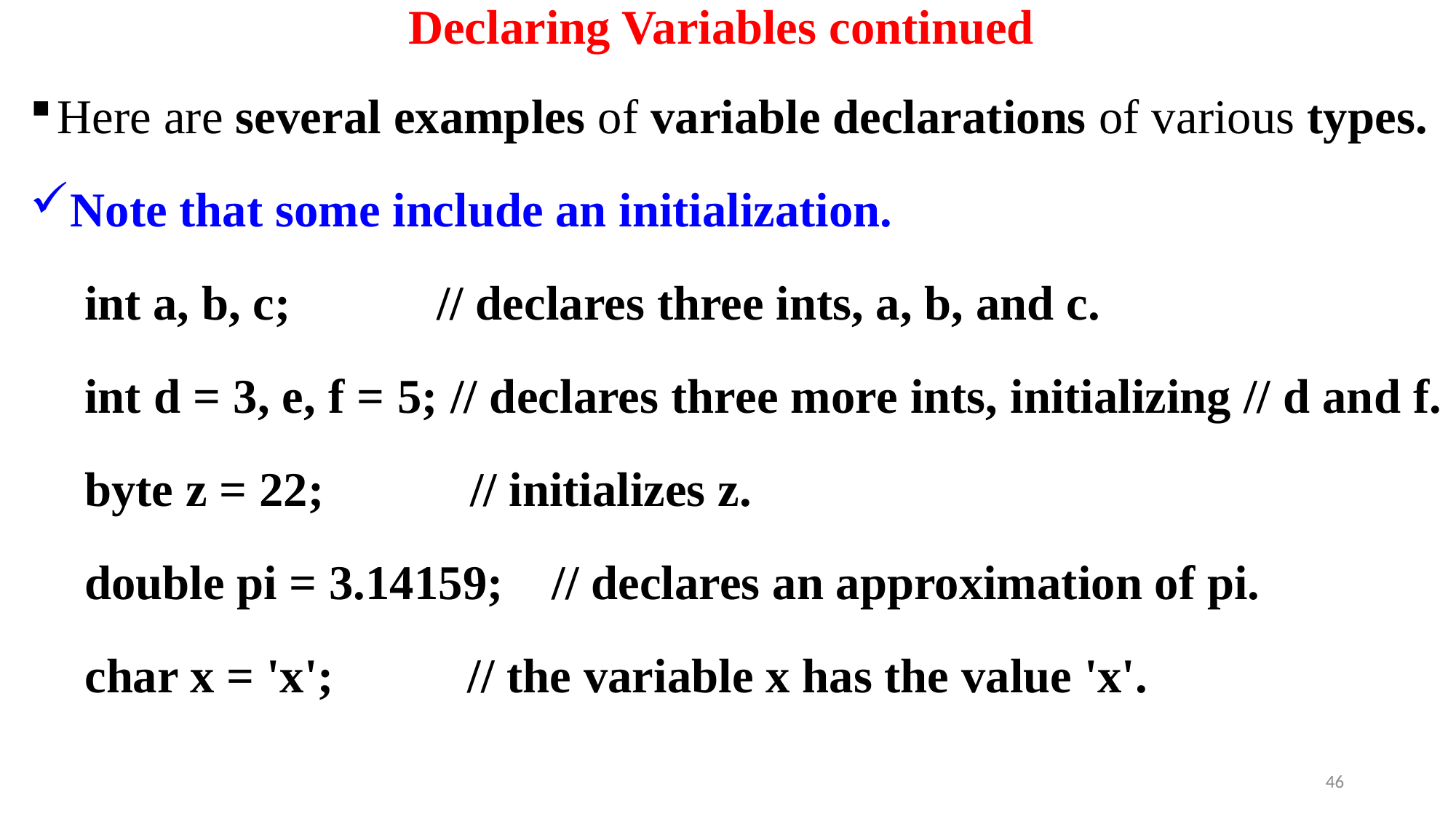

# Declaring Variables continued
Here are several examples of variable declarations of various types.
Note that some include an initialization.
int a, b, c;            // declares three ints, a, b, and c.
int d = 3, e, f = 5; // declares three more ints, initializing // d and f.
byte z = 22;            // initializes z.
double pi = 3.14159;    // declares an approximation of pi.
char x = 'x';           // the variable x has the value 'x'.

46